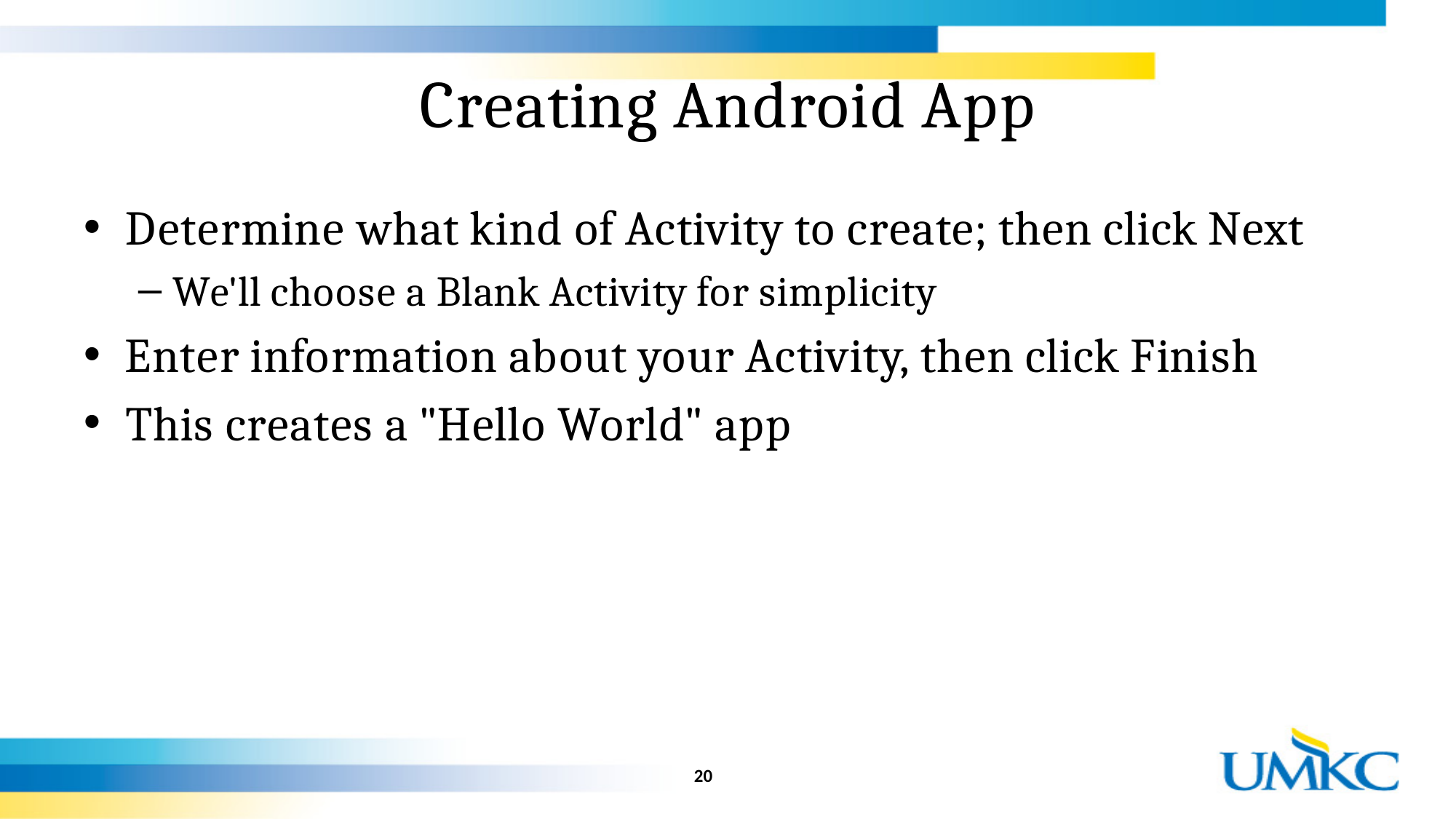

# Creating Android App
Determine what kind of Activity to create; then click Next
We'll choose a Blank Activity for simplicity
Enter information about your Activity, then click Finish
This creates a "Hello World" app
20